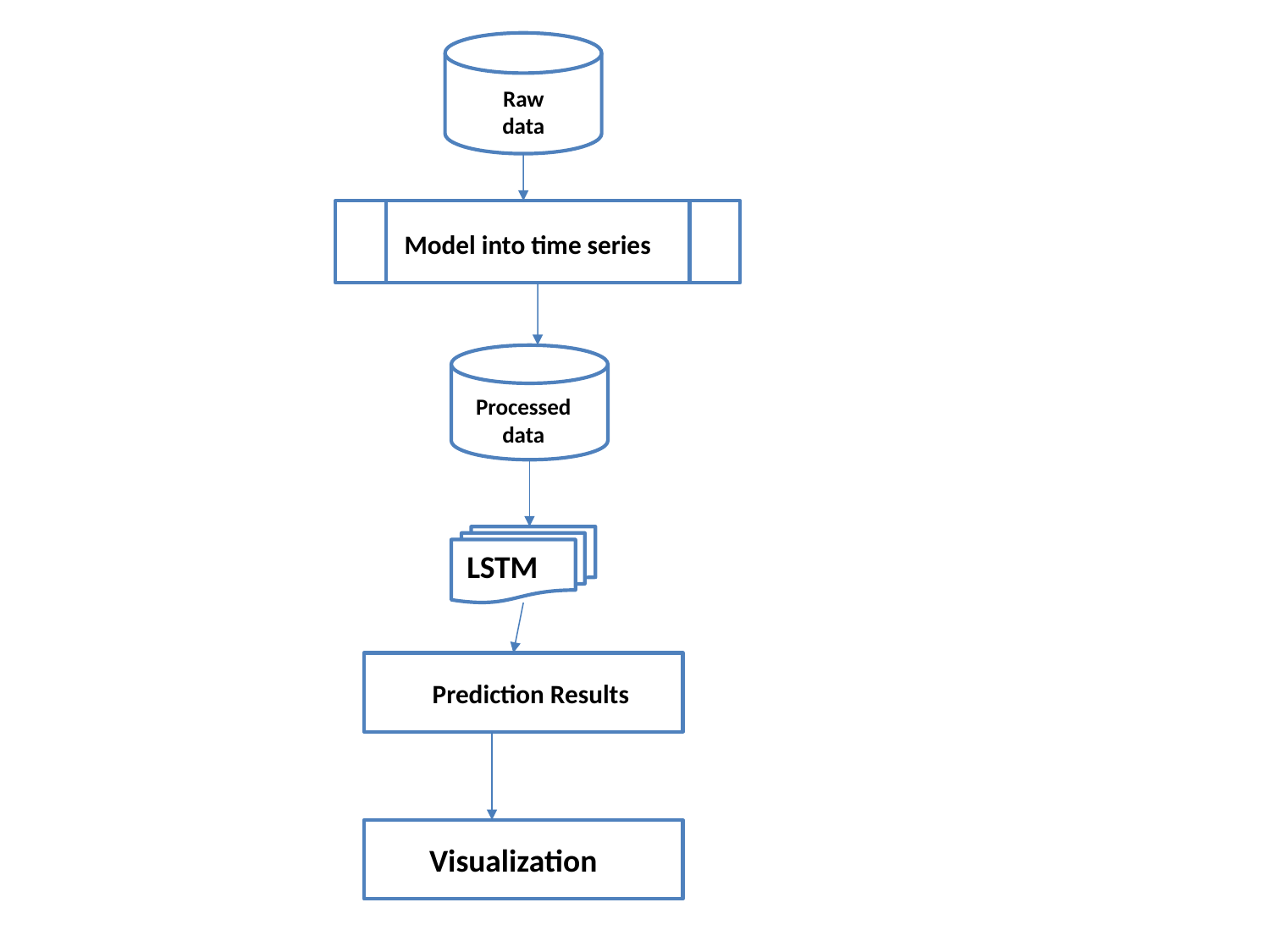

Raw data

Model into time series

Processed data

LSTM

Prediction Results

Visualization